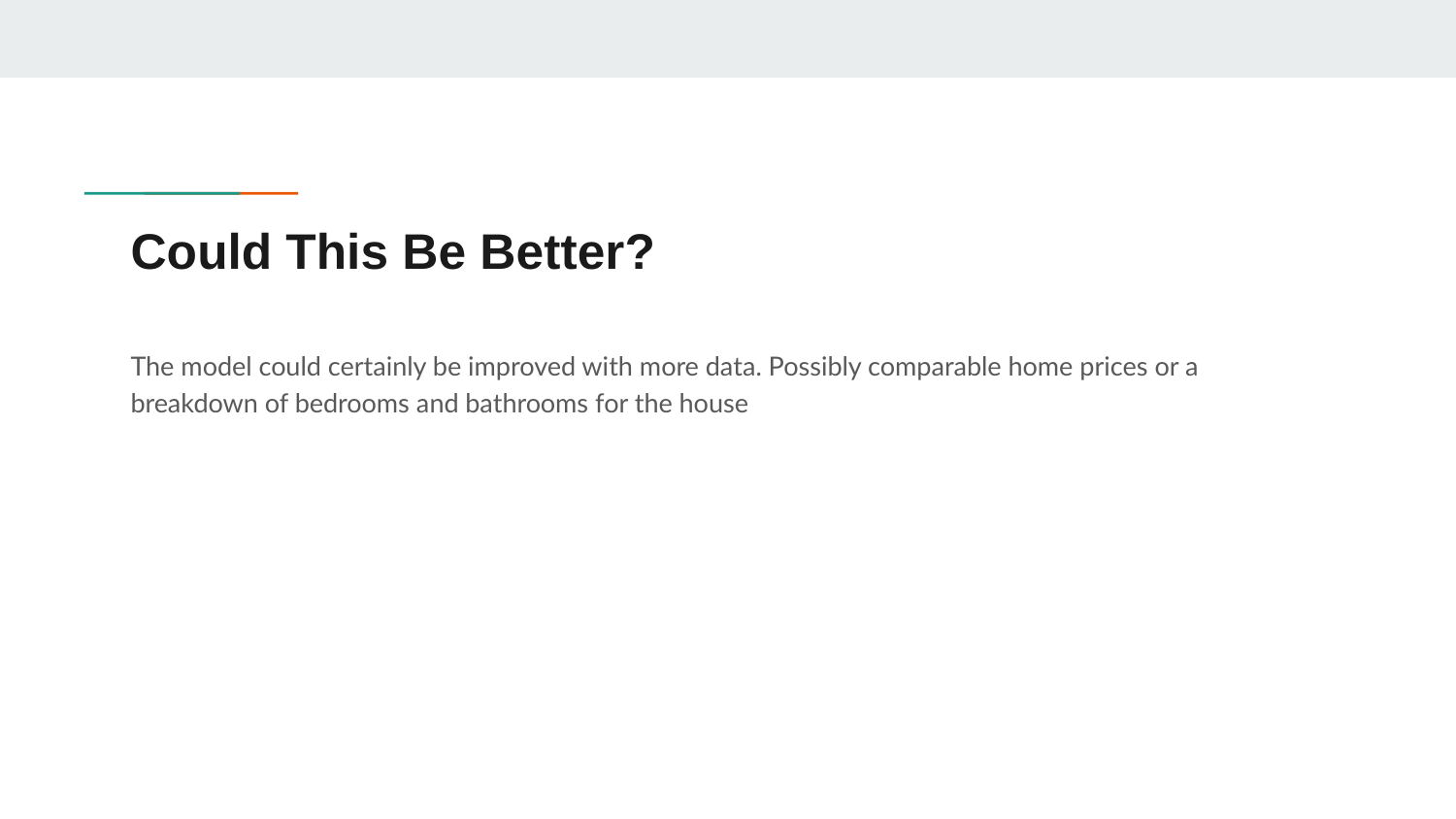

# Could This Be Better?
The model could certainly be improved with more data. Possibly comparable home prices or a breakdown of bedrooms and bathrooms for the house